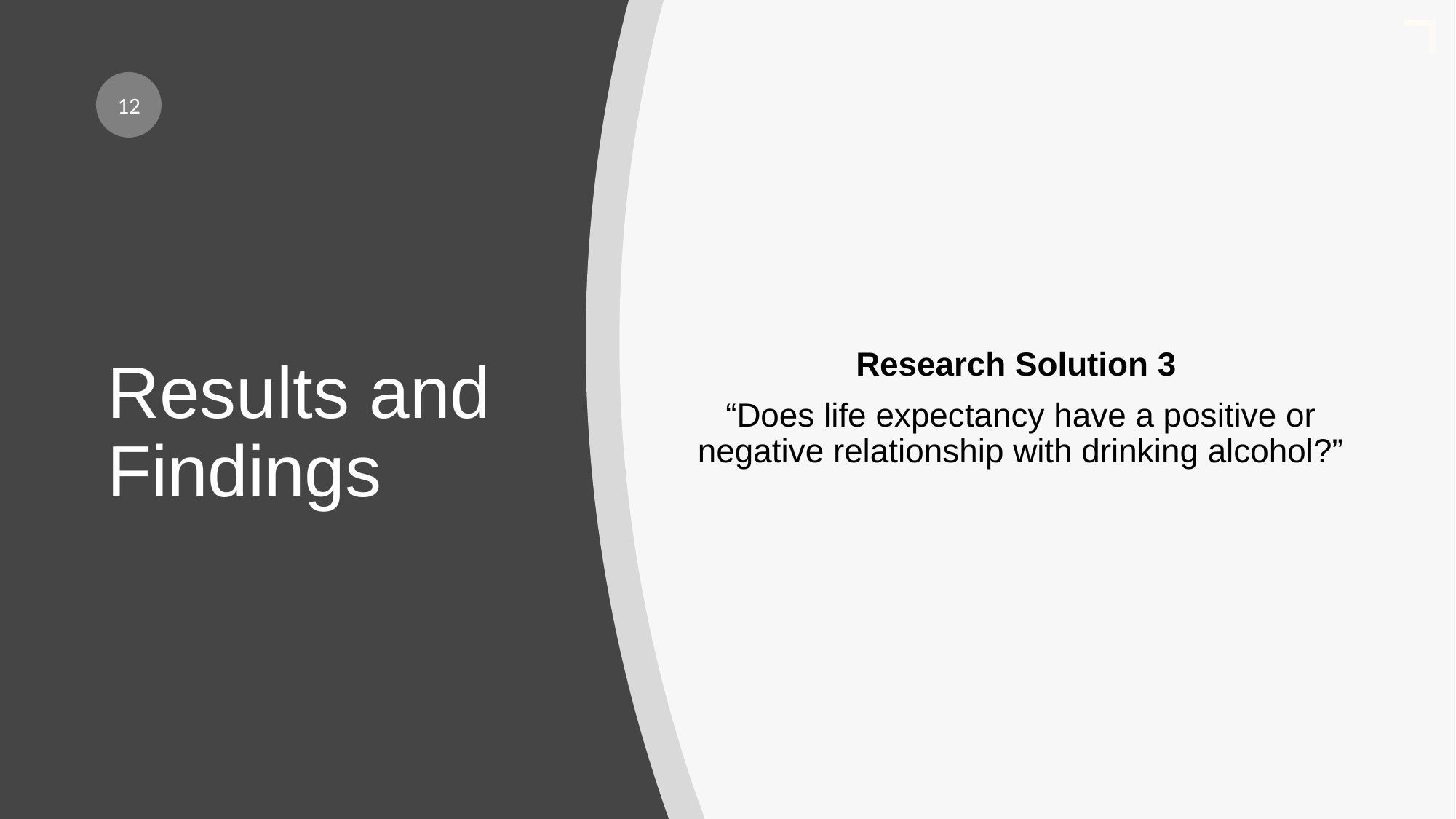

12
Research Solution 3
“Does life expectancy have a positive or negative relationship with drinking alcohol?”

# Results and Findings